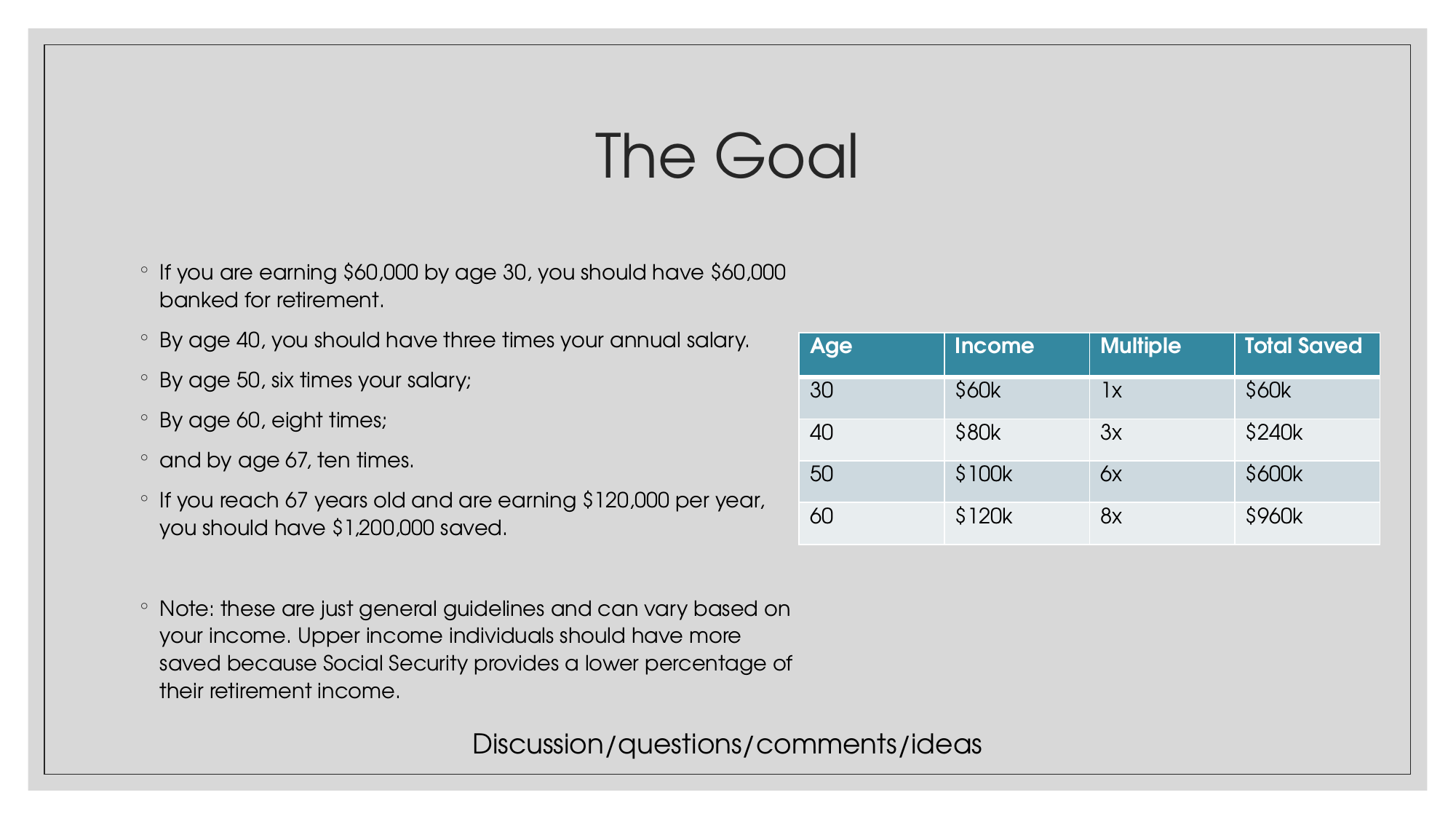

# The Goal
If you are earning $60,000 by age 30, you should have $60,000 banked for retirement.
By age 40, you should have three times your annual salary.
By age 50, six times your salary;
By age 60, eight times;
and by age 67, ten times.
If you reach 67 years old and are earning $120,000 per year, you should have $1,200,000 saved.

Note: these are just general guidelines and can vary based on your income. Upper income individuals should have more saved because Social Security provides a lower percentage of their retirement income.
| Age | Income | Multiple | Total Saved |
| --- | --- | --- | --- |
| 30 | $60k | 1x | $60k |
| 40 | $80k | 3x | $240k |
| 50 | $100k | 6x | $600k |
| 60 | $120k | 8x | $960k |
Discussion/questions/comments/ideas